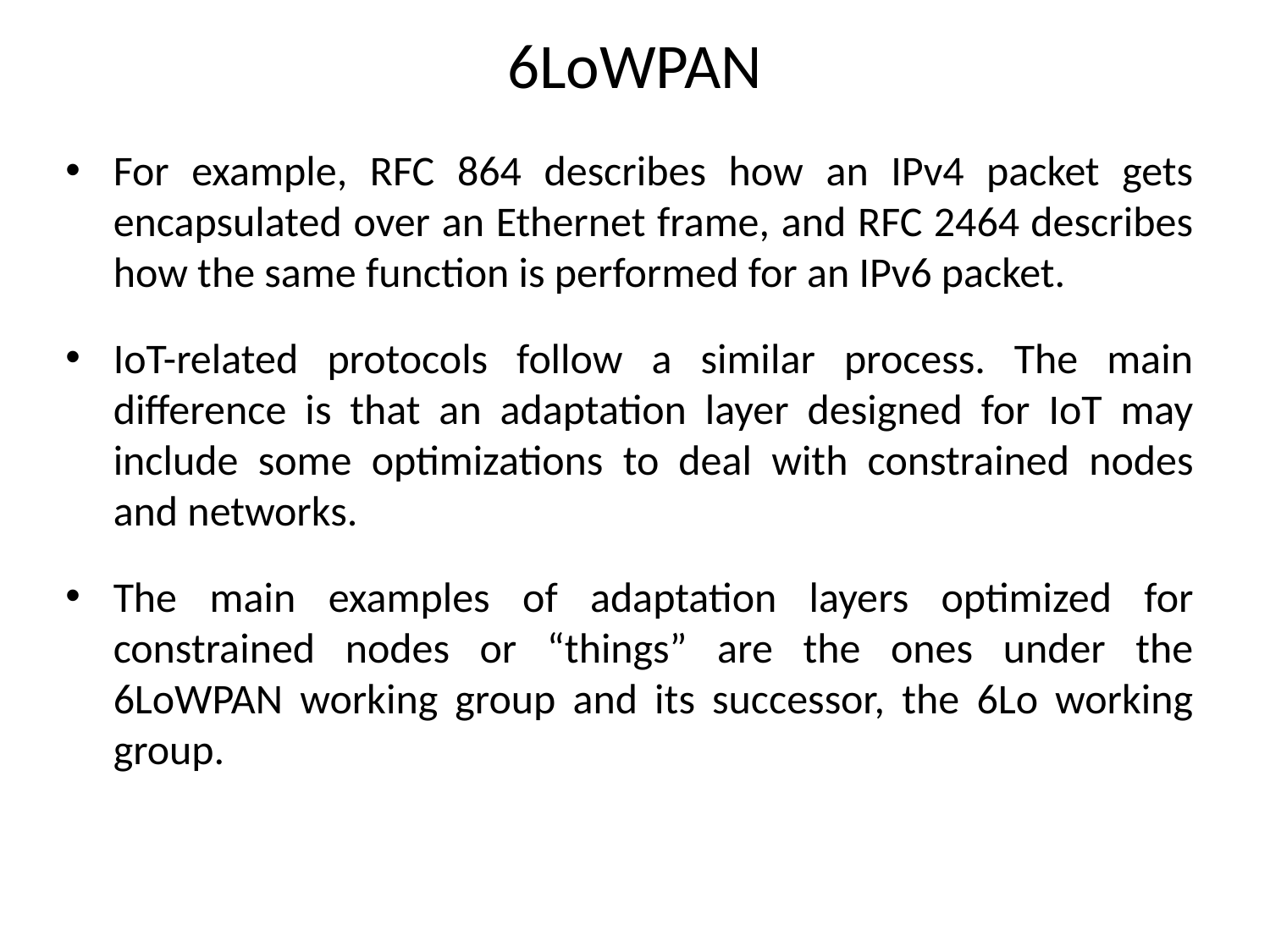

# 6LoWPAN
For example, RFC 864 describes how an IPv4 packet gets encapsulated over an Ethernet frame, and RFC 2464 describes how the same function is performed for an IPv6 packet.
IoT-related protocols follow a similar process. The main difference is that an adaptation layer designed for IoT may include some optimizations to deal with constrained nodes and networks.
The main examples of adaptation layers optimized for constrained nodes or “things” are the ones under the 6LoWPAN working group and its successor, the 6Lo working group.